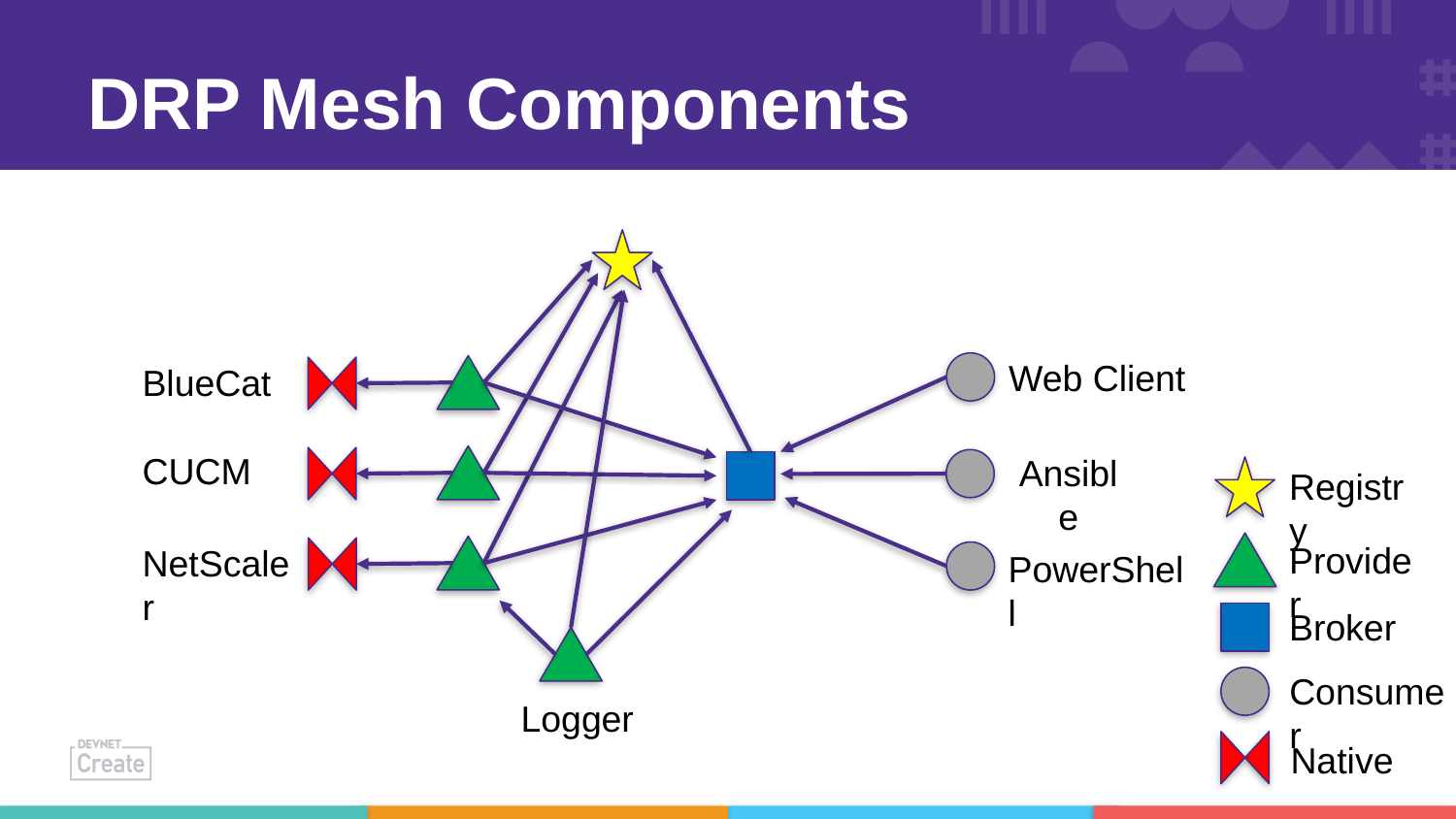

# DRP Mesh Components

Web Client

BlueCat

CUCM
Ansible

Registry
Provider

NetScaler

PowerShell

Broker

Consumer

Logger
Native